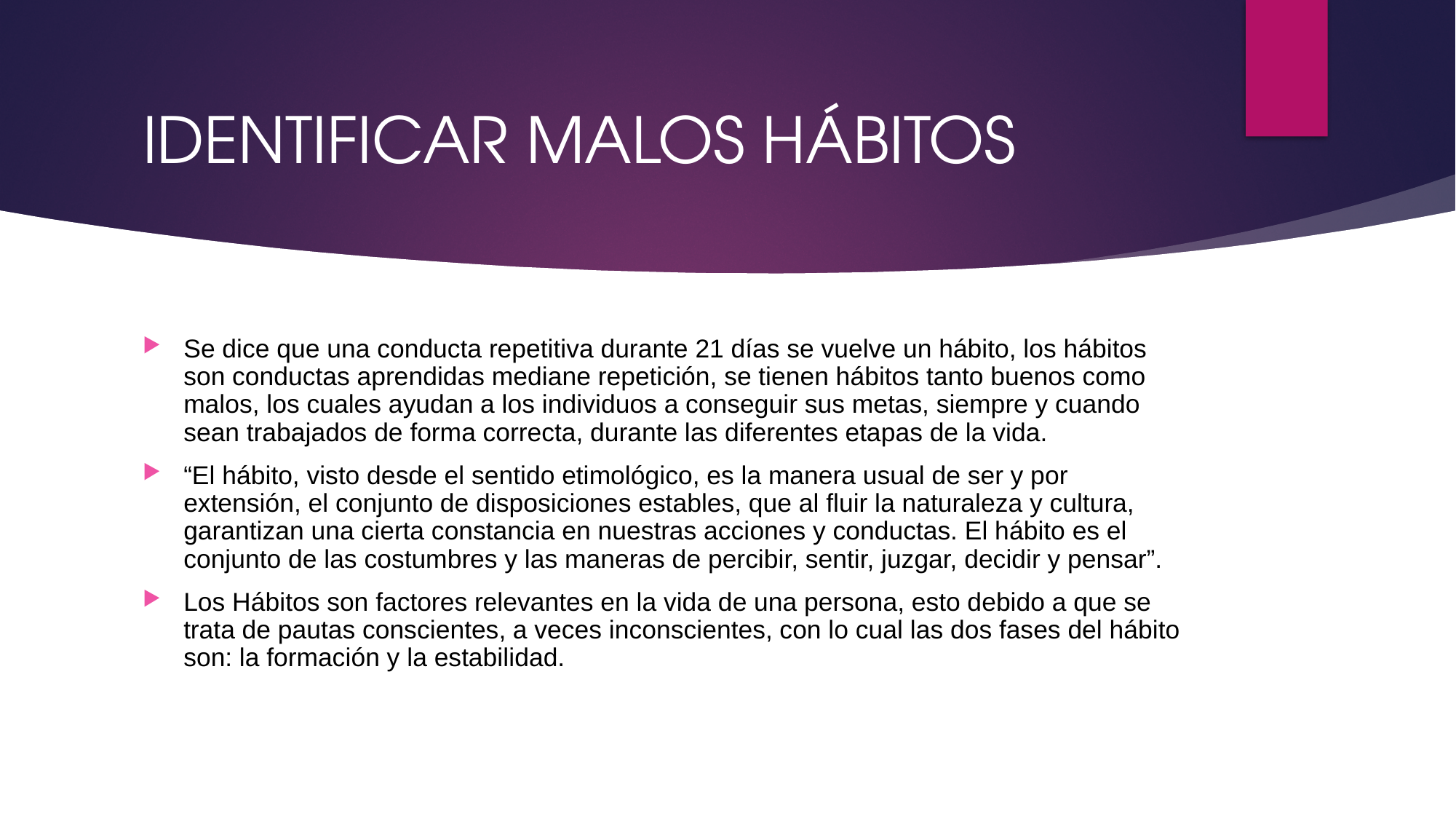

# IDENTIFICAR MALOS HÁBITOS

Se dice que una conducta repetitiva durante 21 días se vuelve un hábito, los hábitos son conductas aprendidas mediane repetición, se tienen hábitos tanto buenos como malos, los cuales ayudan a los individuos a conseguir sus metas, siempre y cuando sean trabajados de forma correcta, durante las diferentes etapas de la vida.
“El hábito, visto desde el sentido etimológico, es la manera usual de ser y por extensión, el conjunto de disposiciones estables, que al fluir la naturaleza y cultura, garantizan una cierta constancia en nuestras acciones y conductas. El hábito es el conjunto de las costumbres y las maneras de percibir, sentir, juzgar, decidir y pensar”.
Los Hábitos son factores relevantes en la vida de una persona, esto debido a que se trata de pautas conscientes, a veces inconscientes, con lo cual las dos fases del hábito son: la formación y la estabilidad.